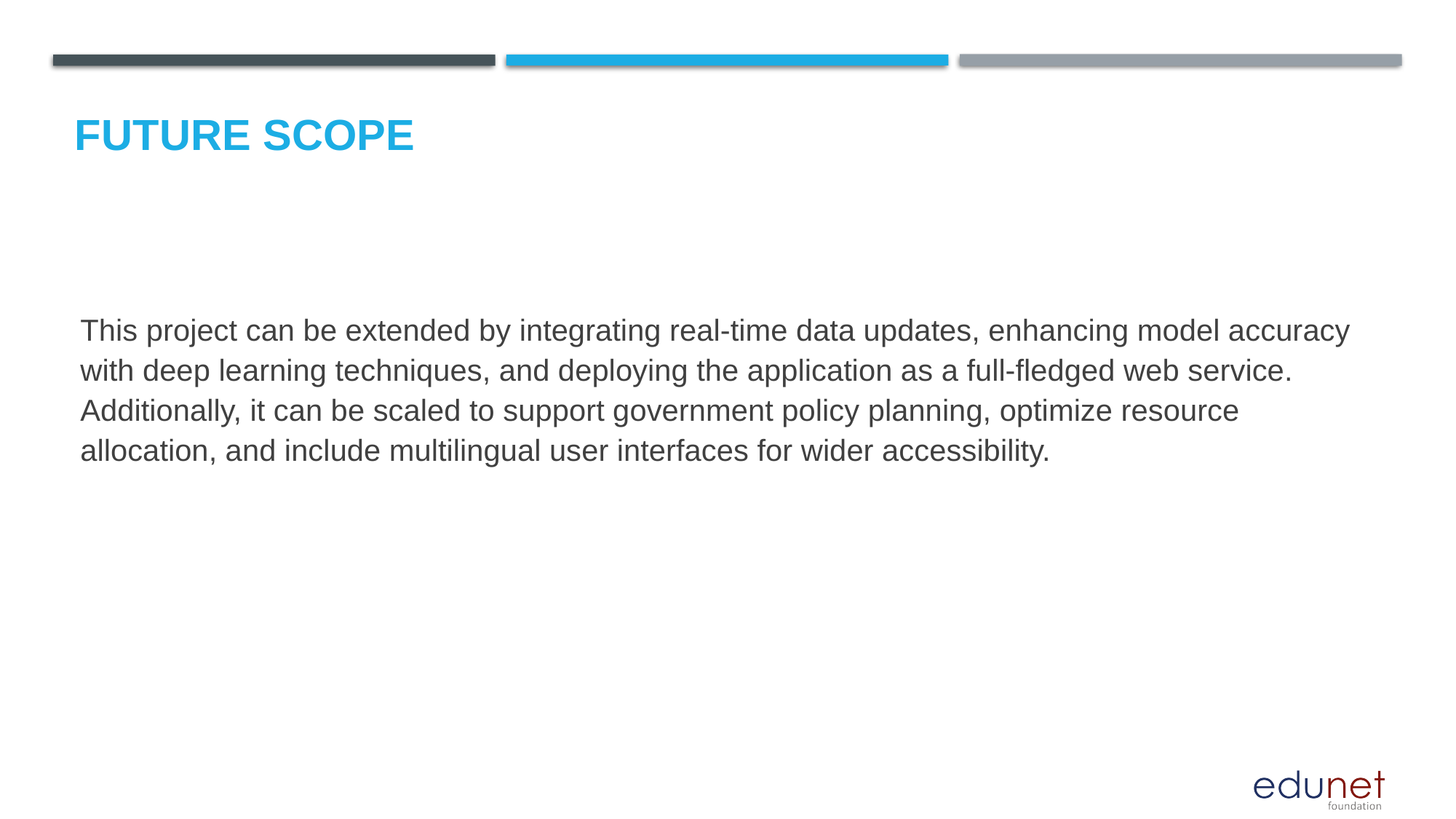

Future scope
This project can be extended by integrating real-time data updates, enhancing model accuracy with deep learning techniques, and deploying the application as a full-fledged web service. Additionally, it can be scaled to support government policy planning, optimize resource allocation, and include multilingual user interfaces for wider accessibility.